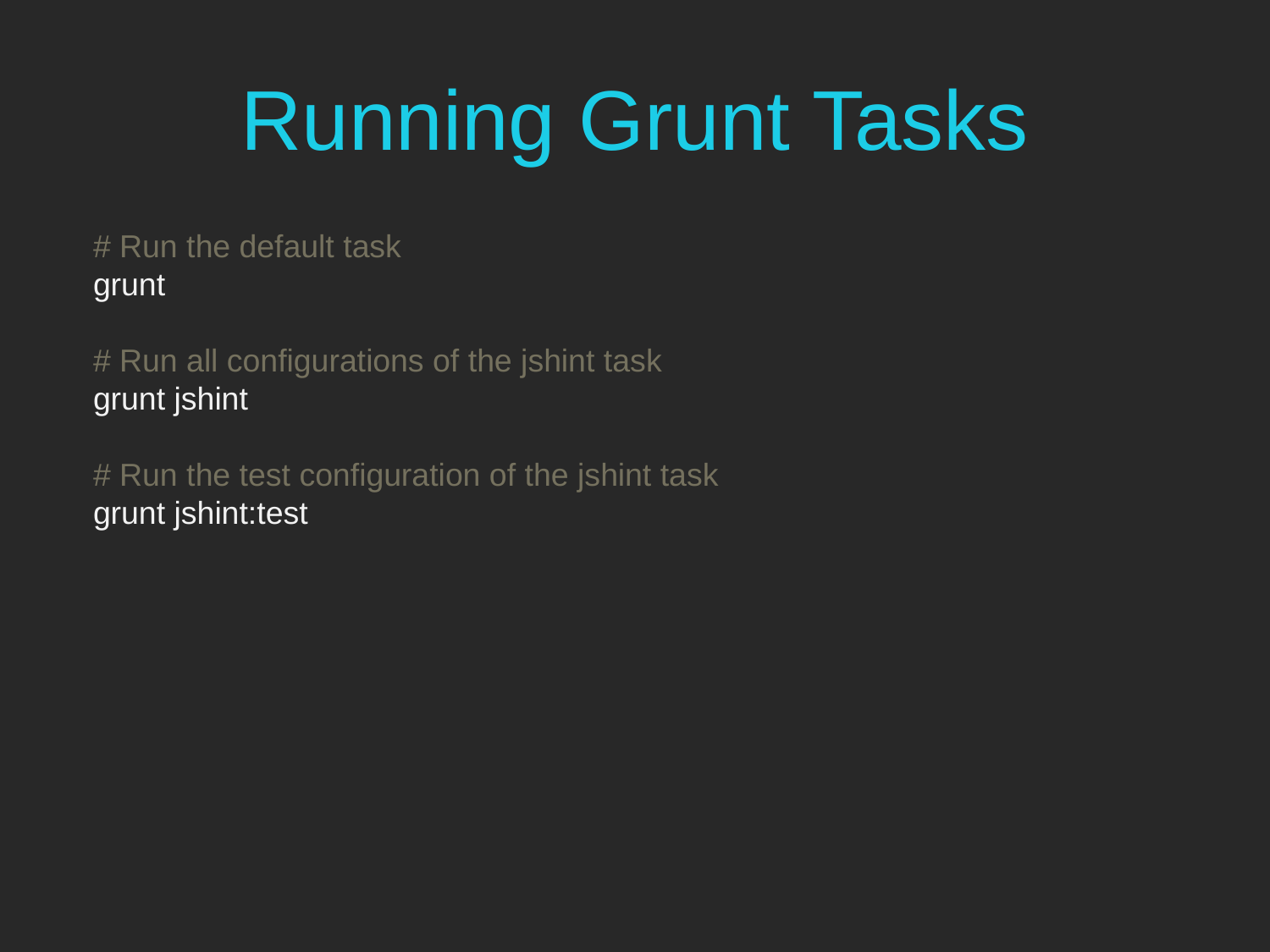

# Running Grunt Tasks
# Run the default task
grunt

# Run all configurations of the jshint task
grunt jshint

# Run the test configuration of the jshint task
grunt jshint:test